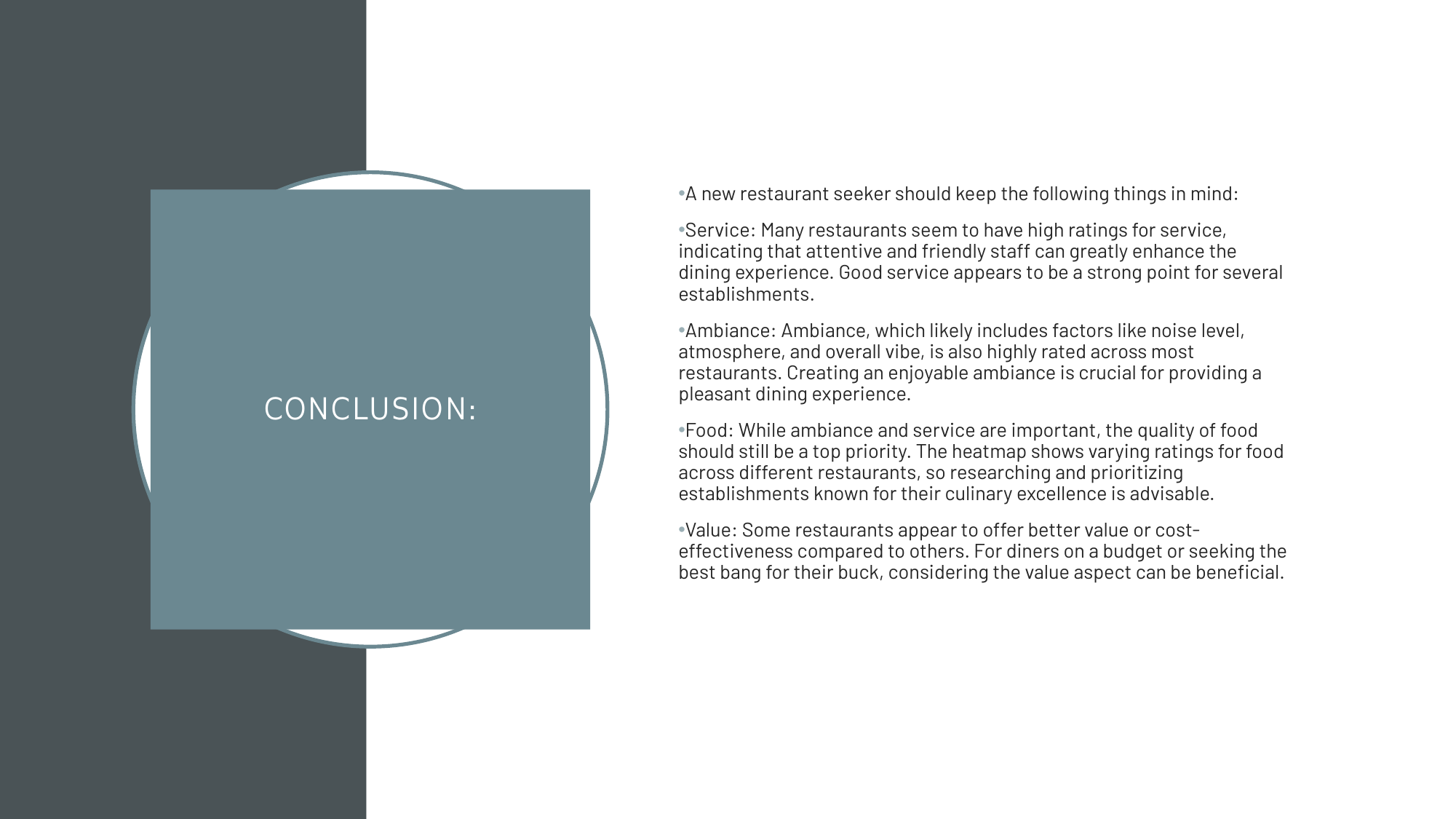

A new restaurant seeker should keep the following things in mind:
Service: Many restaurants seem to have high ratings for service, indicating that attentive and friendly staff can greatly enhance the dining experience. Good service appears to be a strong point for several establishments.
Ambiance: Ambiance, which likely includes factors like noise level, atmosphere, and overall vibe, is also highly rated across most restaurants. Creating an enjoyable ambiance is crucial for providing a pleasant dining experience.
Food: While ambiance and service are important, the quality of food should still be a top priority. The heatmap shows varying ratings for food across different restaurants, so researching and prioritizing establishments known for their culinary excellence is advisable.
Value: Some restaurants appear to offer better value or cost-effectiveness compared to others. For diners on a budget or seeking the best bang for their buck, considering the value aspect can be beneficial.

# Conclusion: